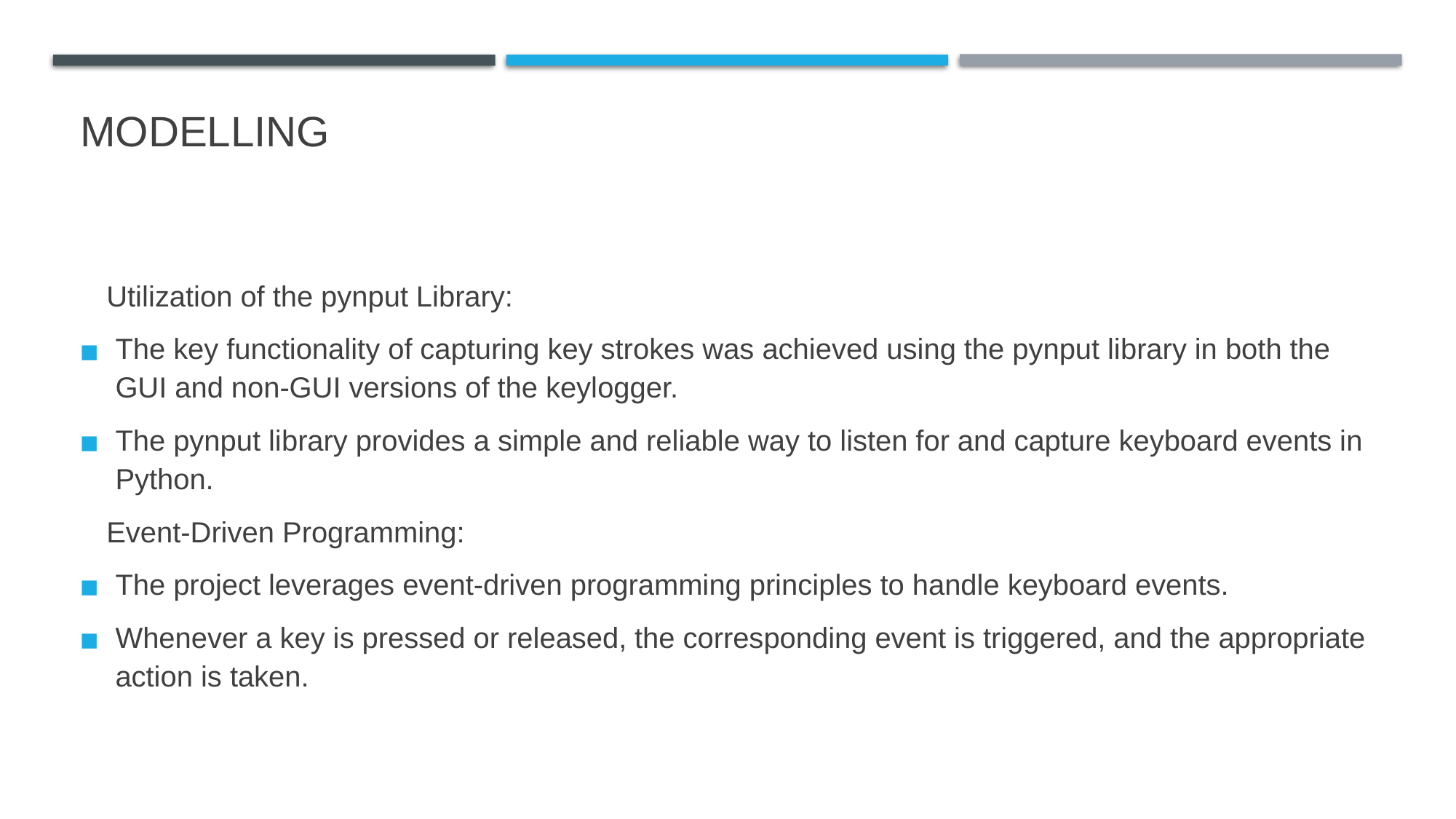

MODELLING
Utilization of the pynput Library:
The key functionality of capturing key strokes was achieved using the pynput library in both the GUI and non-GUI versions of the keylogger.
The pynput library provides a simple and reliable way to listen for and capture keyboard events in Python.
Event-Driven Programming:
The project leverages event-driven programming principles to handle keyboard events.
Whenever a key is pressed or released, the corresponding event is triggered, and the appropriate action is taken.